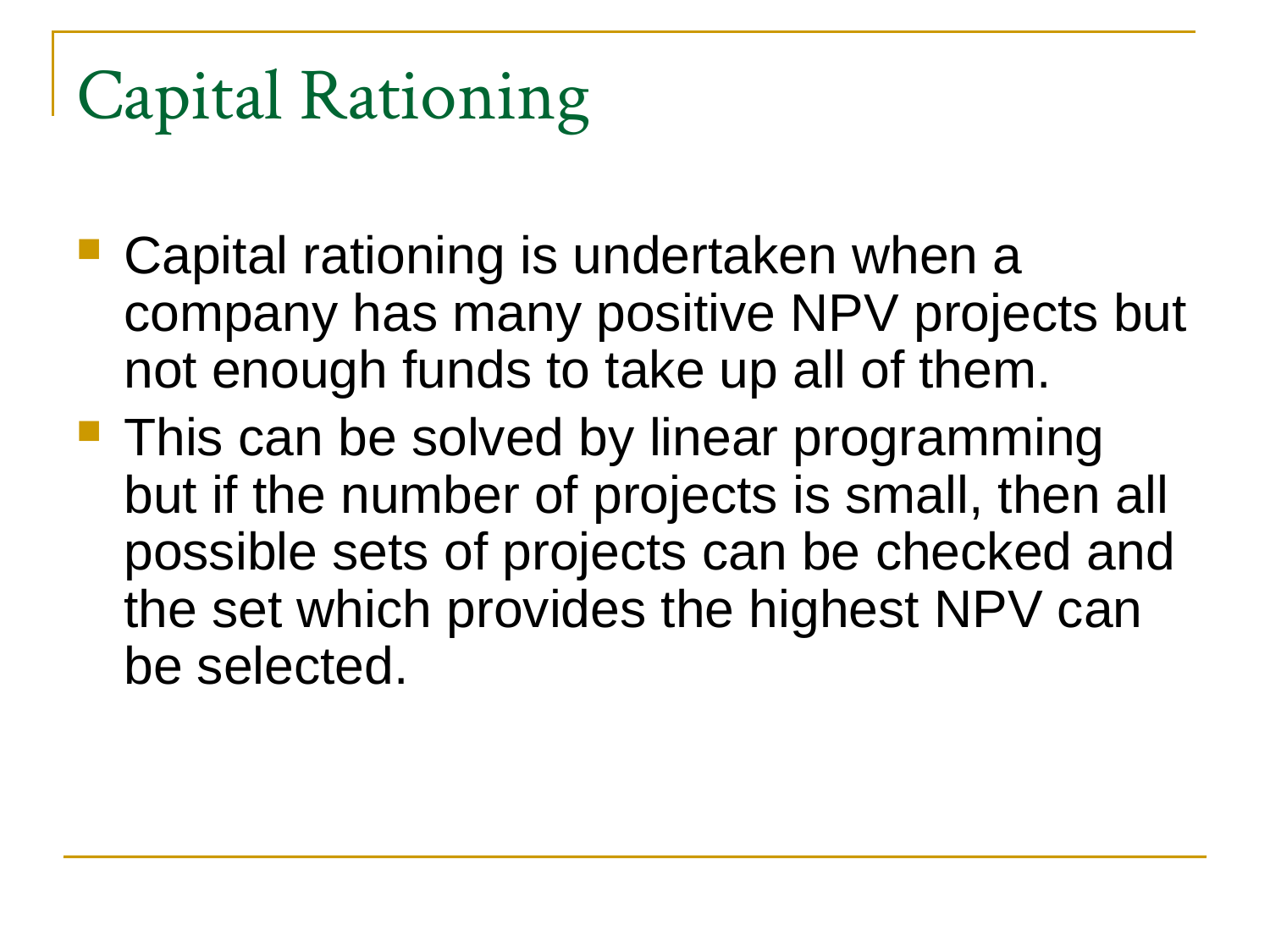

# Capital Rationing
Capital rationing is undertaken when a company has many positive NPV projects but not enough funds to take up all of them.
This can be solved by linear programming but if the number of projects is small, then all possible sets of projects can be checked and the set which provides the highest NPV can be selected.